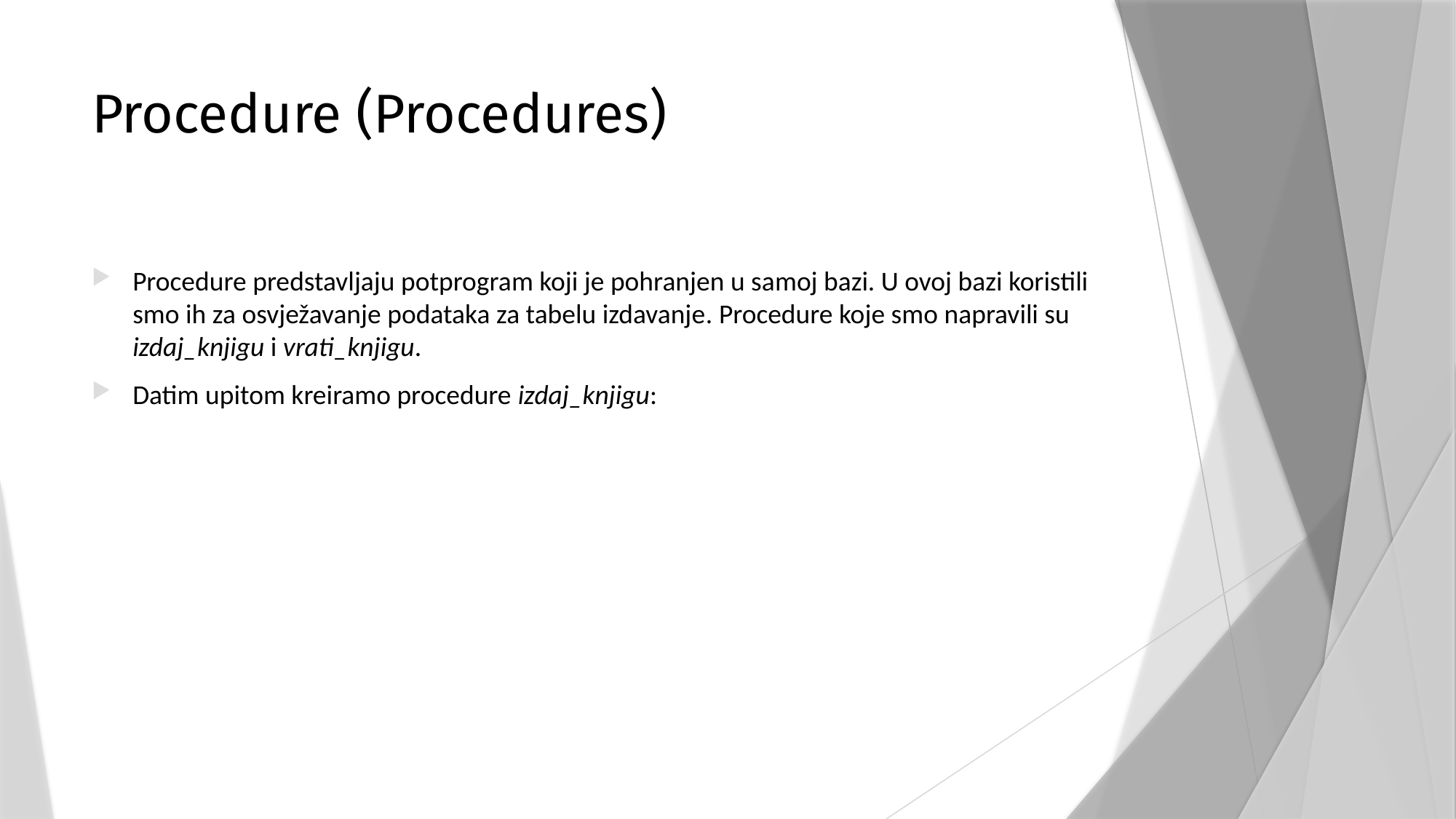

# Procedure (Procedures)
Procedure predstavljaju potprogram koji je pohranjen u samoj bazi. U ovoj bazi koristili smo ih za osvježavanje podataka za tabelu izdavanje. Procedure koje smo napravili su izdaj_knjigu i vrati_knjigu.
Datim upitom kreiramo procedure izdaj_knjigu: